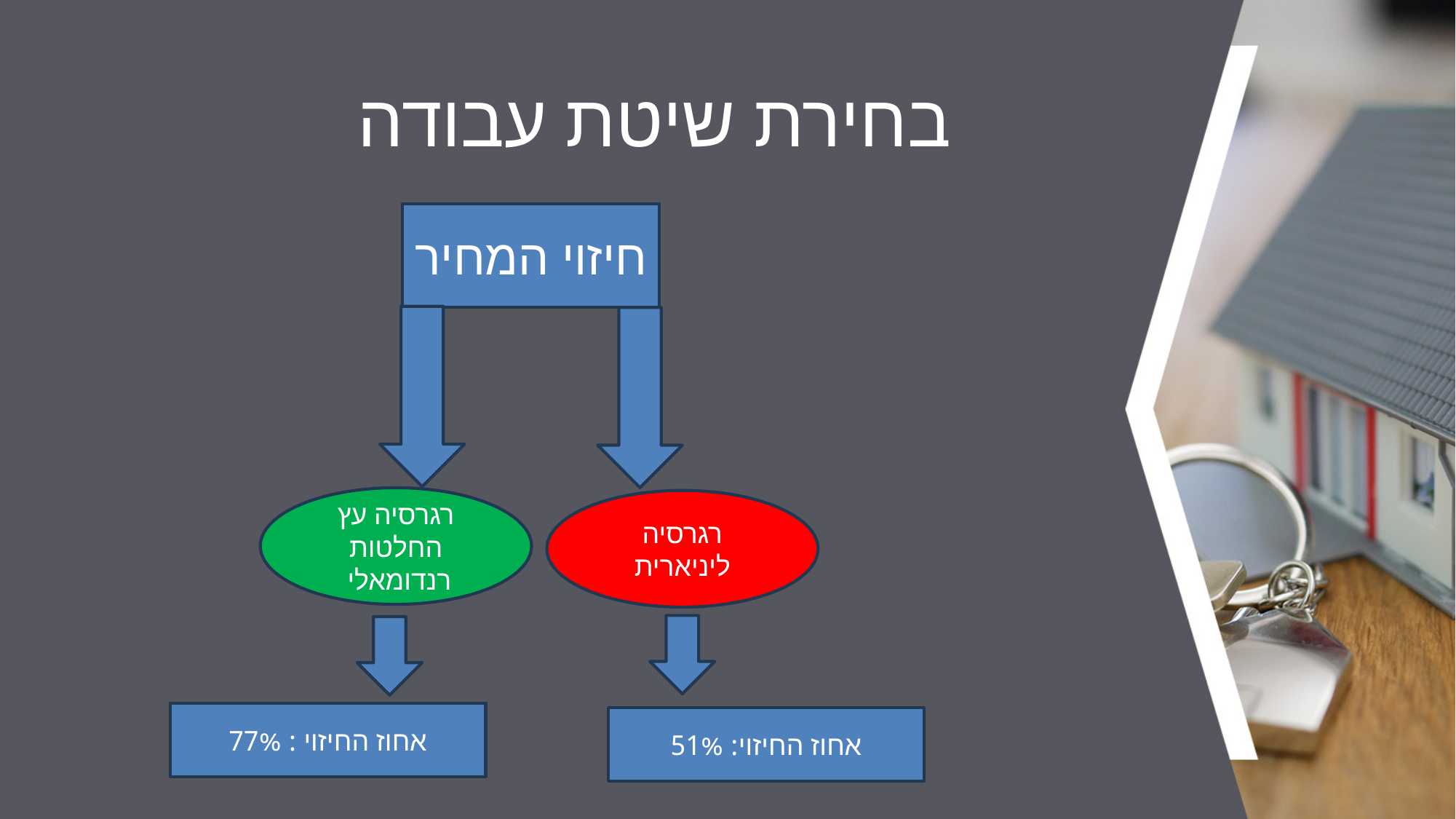

# בחירת שיטת עבודה
חיזוי המחיר

רגרסיה עץ החלטות רנדומאלי
רגרסיה ליניארית

אחוז החיזוי : 77%
אחוז החיזוי: 51%